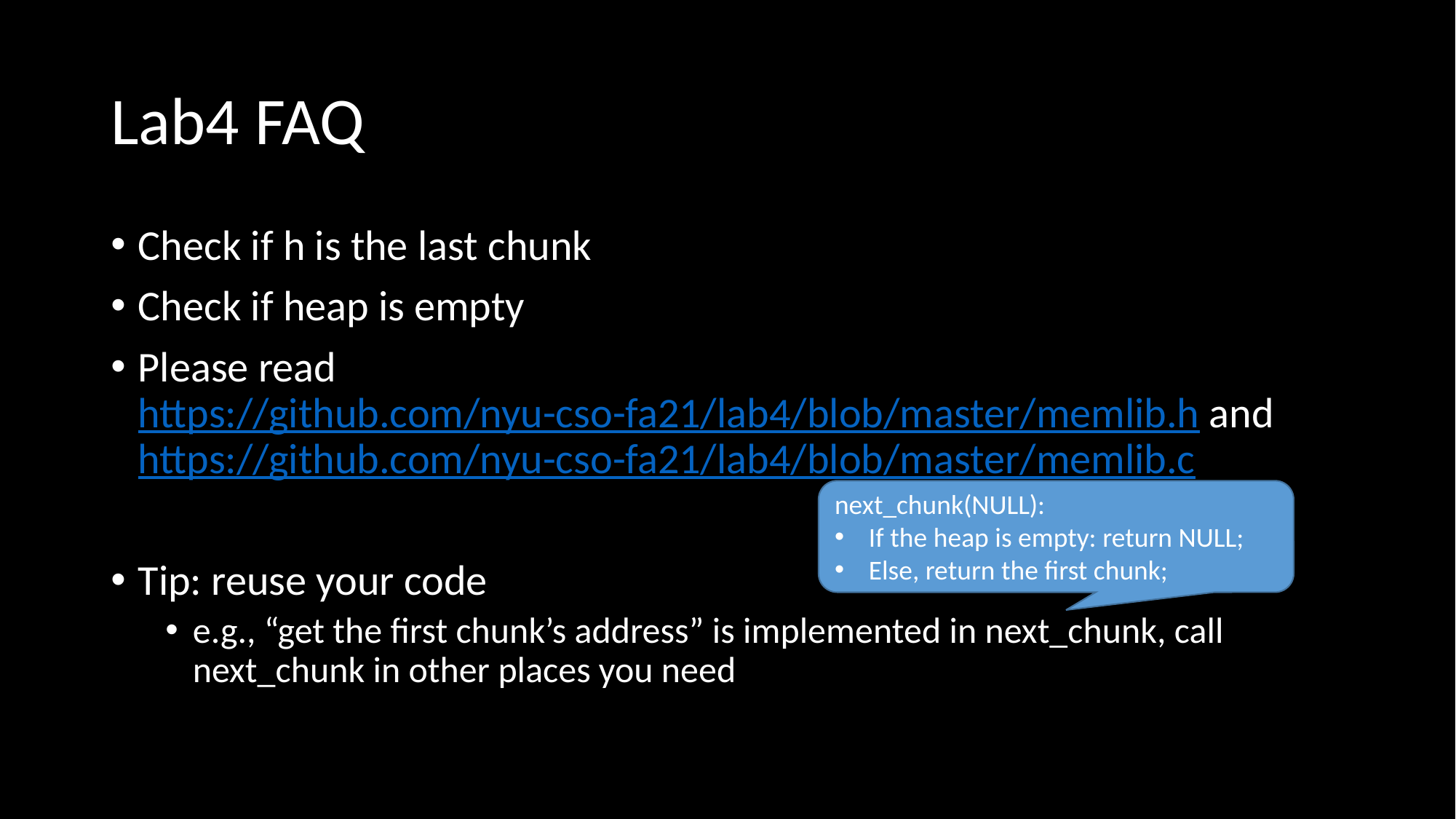

# Lab4 FAQ
Check if h is the last chunk
Check if heap is empty
Please read https://github.com/nyu-cso-fa21/lab4/blob/master/memlib.h and https://github.com/nyu-cso-fa21/lab4/blob/master/memlib.c

Tip: reuse your code
e.g., “get the first chunk’s address” is implemented in next_chunk, call next_chunk in other places you need

next_chunk(NULL):
If the heap is empty: return NULL;
Else, return the first chunk;